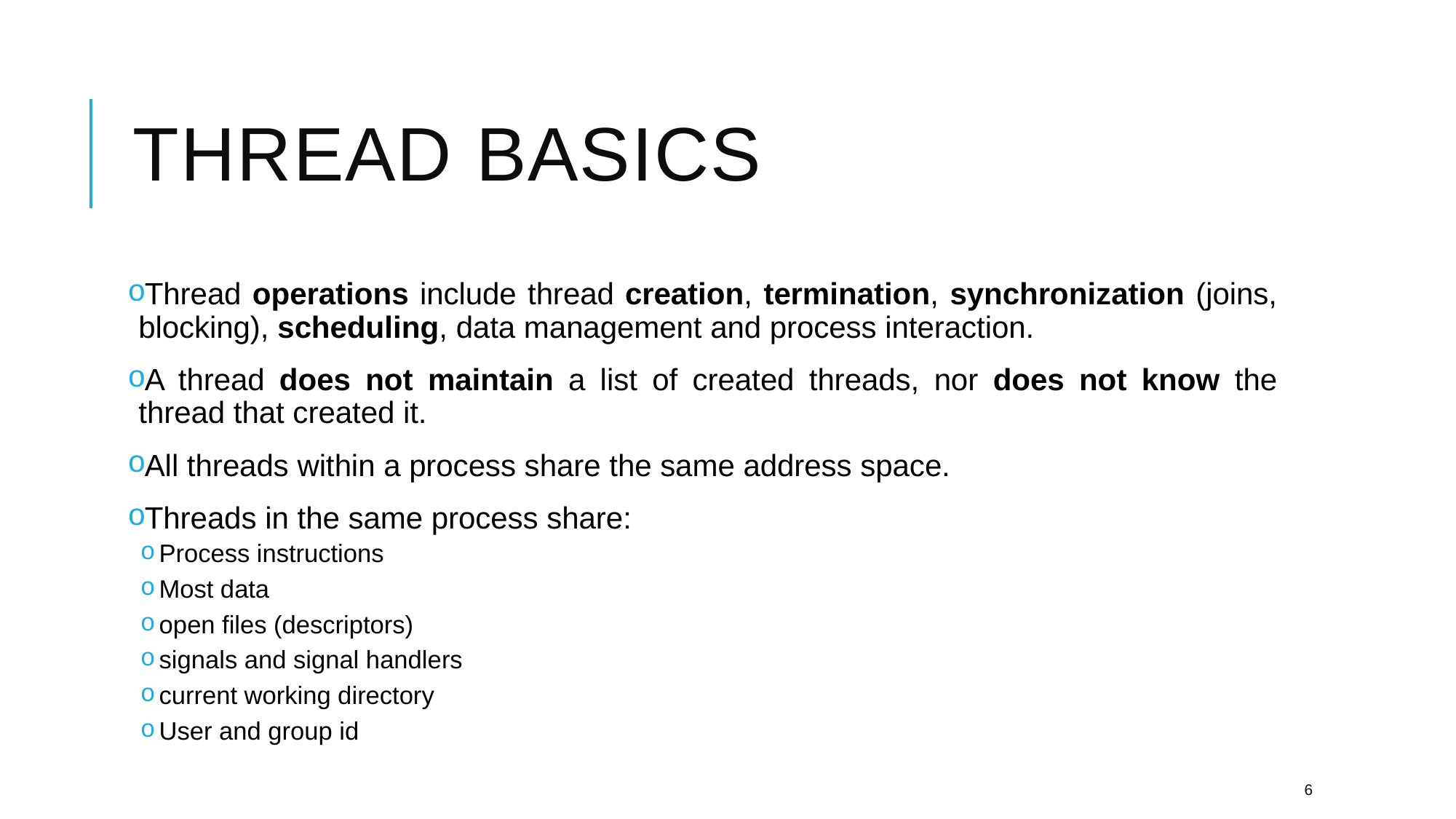

# Thread basics
Thread operations include thread creation, termination, synchronization (joins, blocking), scheduling, data management and process interaction.
A thread does not maintain a list of created threads, nor does not know the thread that created it.
All threads within a process share the same address space.
Threads in the same process share:
Process instructions
Most data
open files (descriptors)
signals and signal handlers
current working directory
User and group id
6